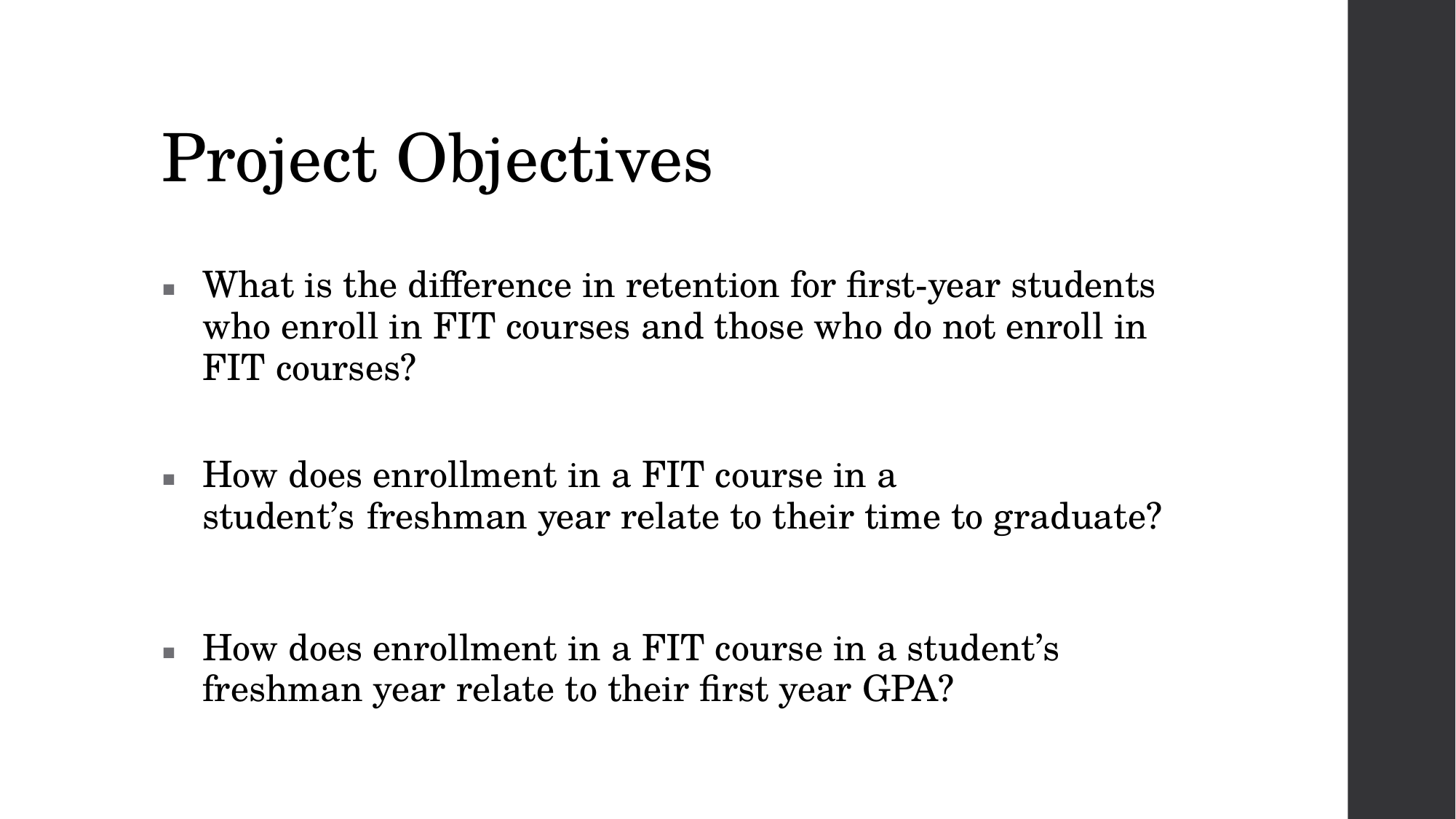

# Project Objectives
What is the difference in retention for first-year students who enroll in FIT courses and those who do not enroll in FIT courses?

How does enrollment in a FIT course in a student’s freshman year relate to their time to graduate?

How does enrollment in a FIT course in a student’s freshman year relate to their first year GPA?